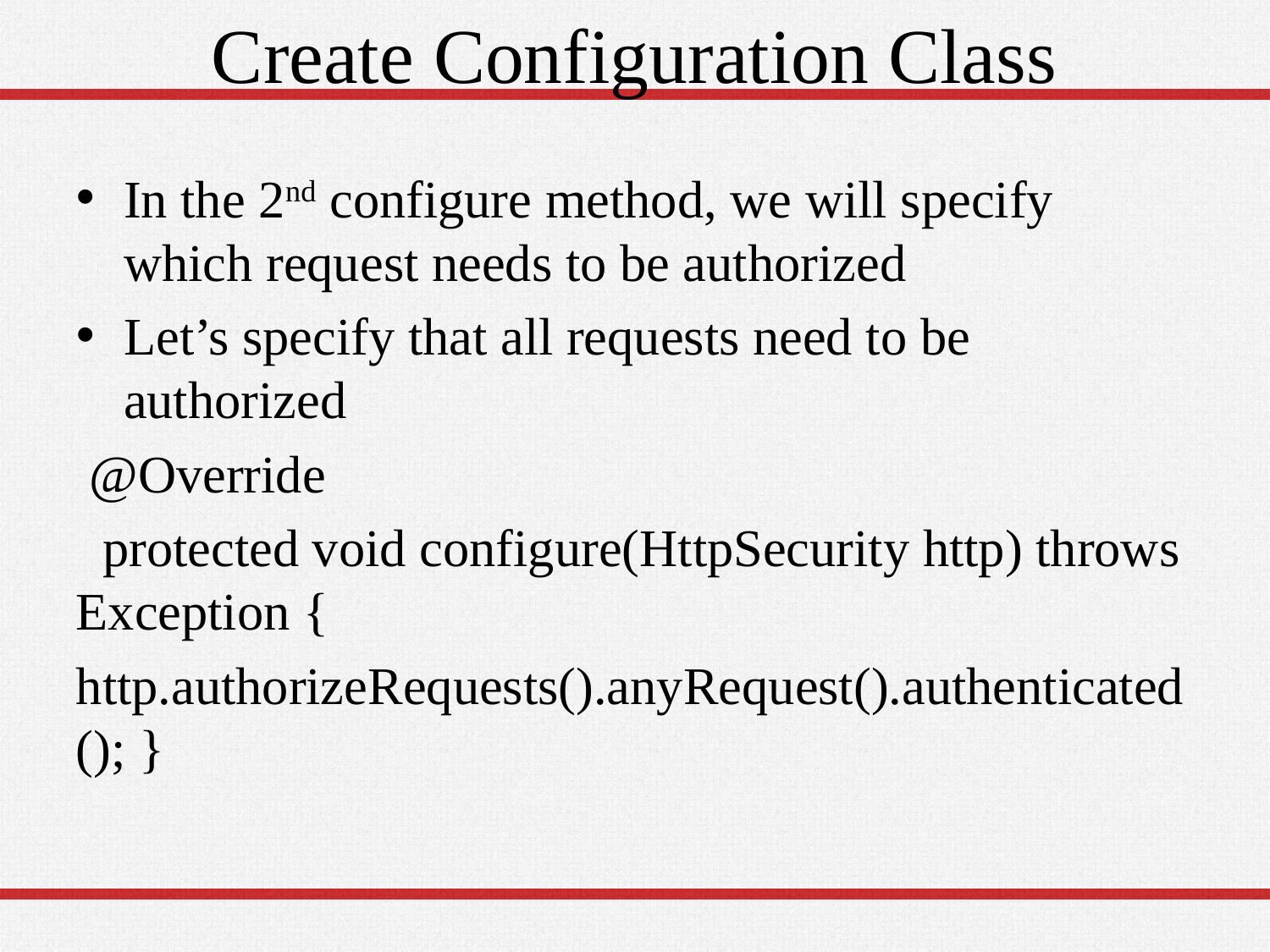

# Create Configuration Class
In the 2nd configure method, we will specify which request needs to be authorized
Let’s specify that all requests need to be authorized
 @Override
  protected void configure(HttpSecurity http) throws Exception {
http.authorizeRequests().anyRequest().authenticated(); }
16